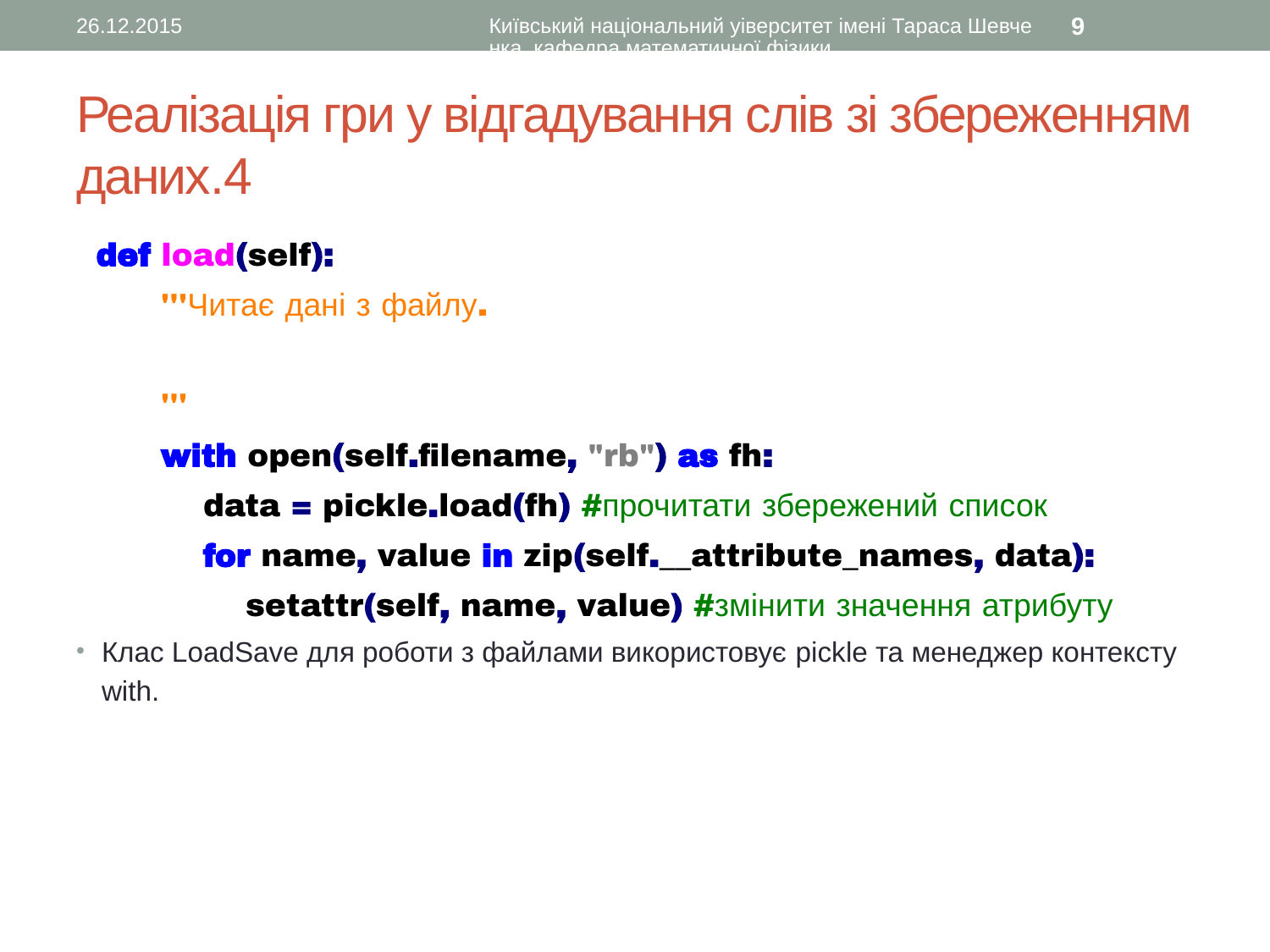

26.12.2015
Київський національний уіверситет імені Тараса Шевченка, кафедра математичної фізики
9
# Реалізація гри у відгадування слів зі збереженням даних.4
  def load(self):
        '''Читає дані з файлу.

        '''
        with open(self.filename, "rb") as fh:
            data = pickle.load(fh) #прочитати збережений список
            for name, value in zip(self.__attribute_names, data):
                setattr(self, name, value) #змінити значення атрибуту
Клас LoadSave для роботи з файлами використовує pickle та менеджер контексту with.